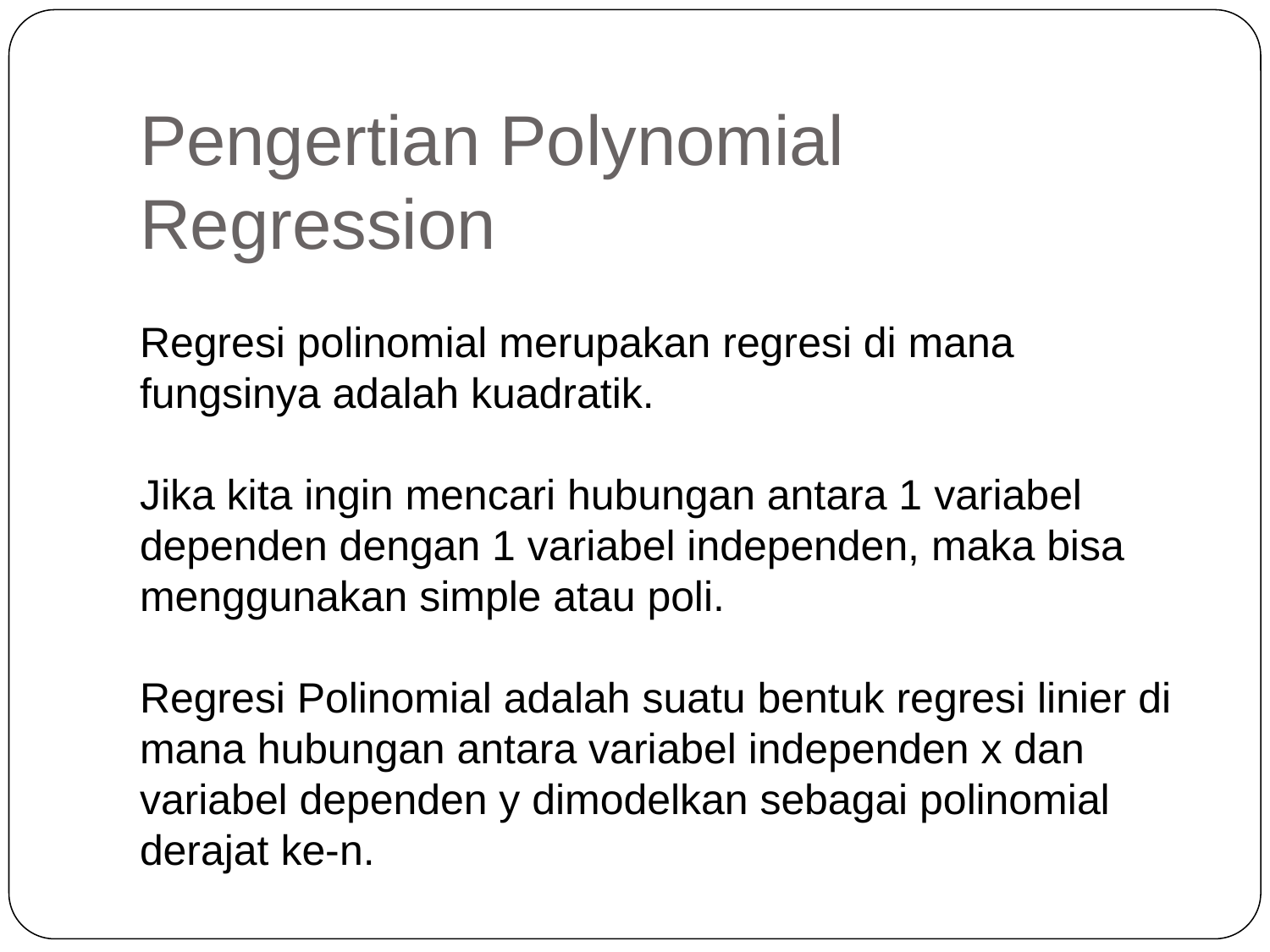

# Pengertian Polynomial Regression
Regresi polinomial merupakan regresi di mana fungsinya adalah kuadratik.

Jika kita ingin mencari hubungan antara 1 variabel dependen dengan 1 variabel independen, maka bisa menggunakan simple atau poli.

Regresi Polinomial adalah suatu bentuk regresi linier di mana hubungan antara variabel independen x dan variabel dependen y dimodelkan sebagai polinomial derajat ke-n.